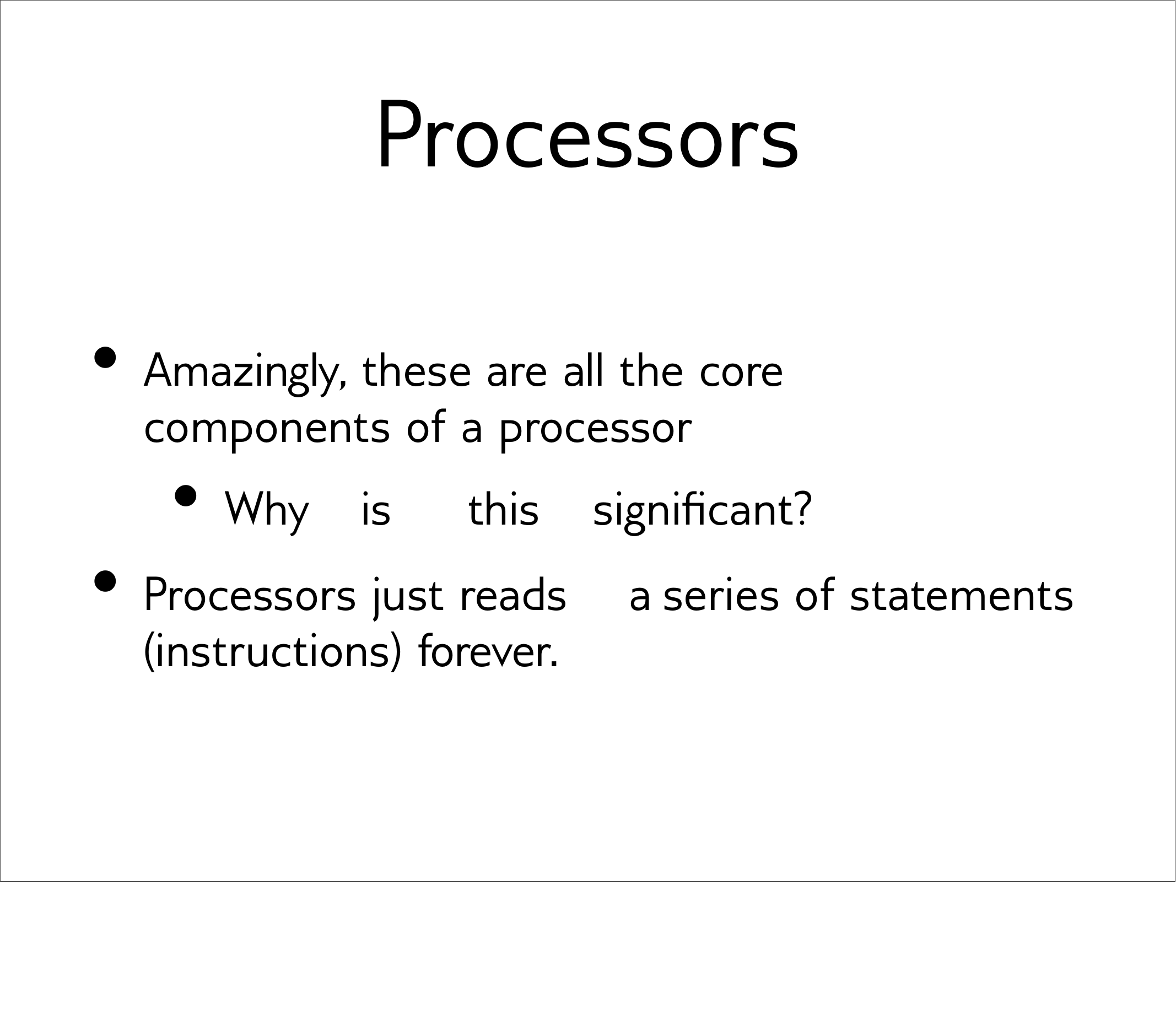

# Processors
Amazingly, these are all the core components of a processor
Why	is	this	significant?
Processors just reads	a	series of statements  (instructions) forever.